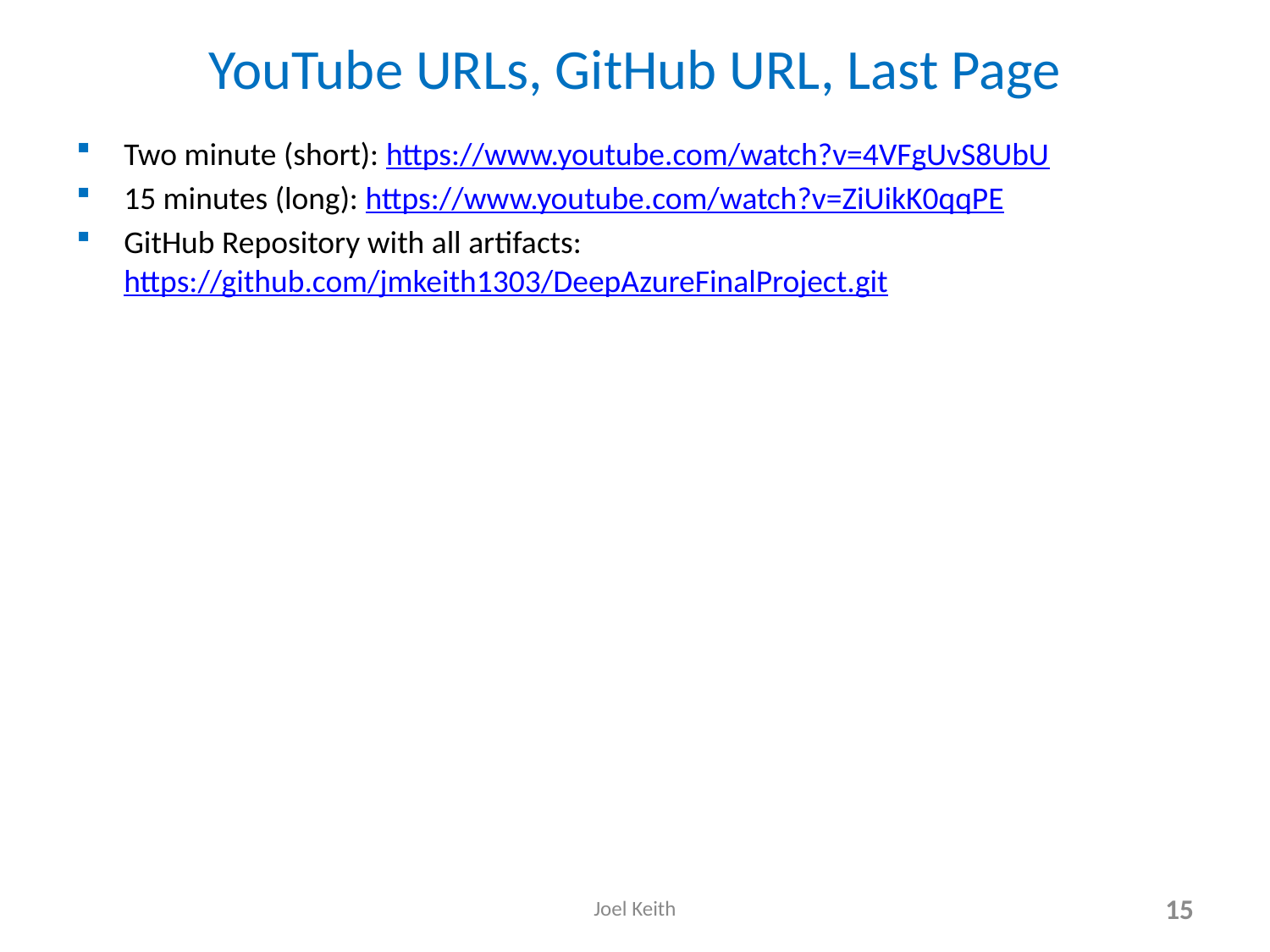

# YouTube URLs, GitHub URL, Last Page
Two minute (short): https://www.youtube.com/watch?v=4VFgUvS8UbU
15 minutes (long): https://www.youtube.com/watch?v=ZiUikK0qqPE
GitHub Repository with all artifacts: https://github.com/jmkeith1303/DeepAzureFinalProject.git

Joel Keith
15